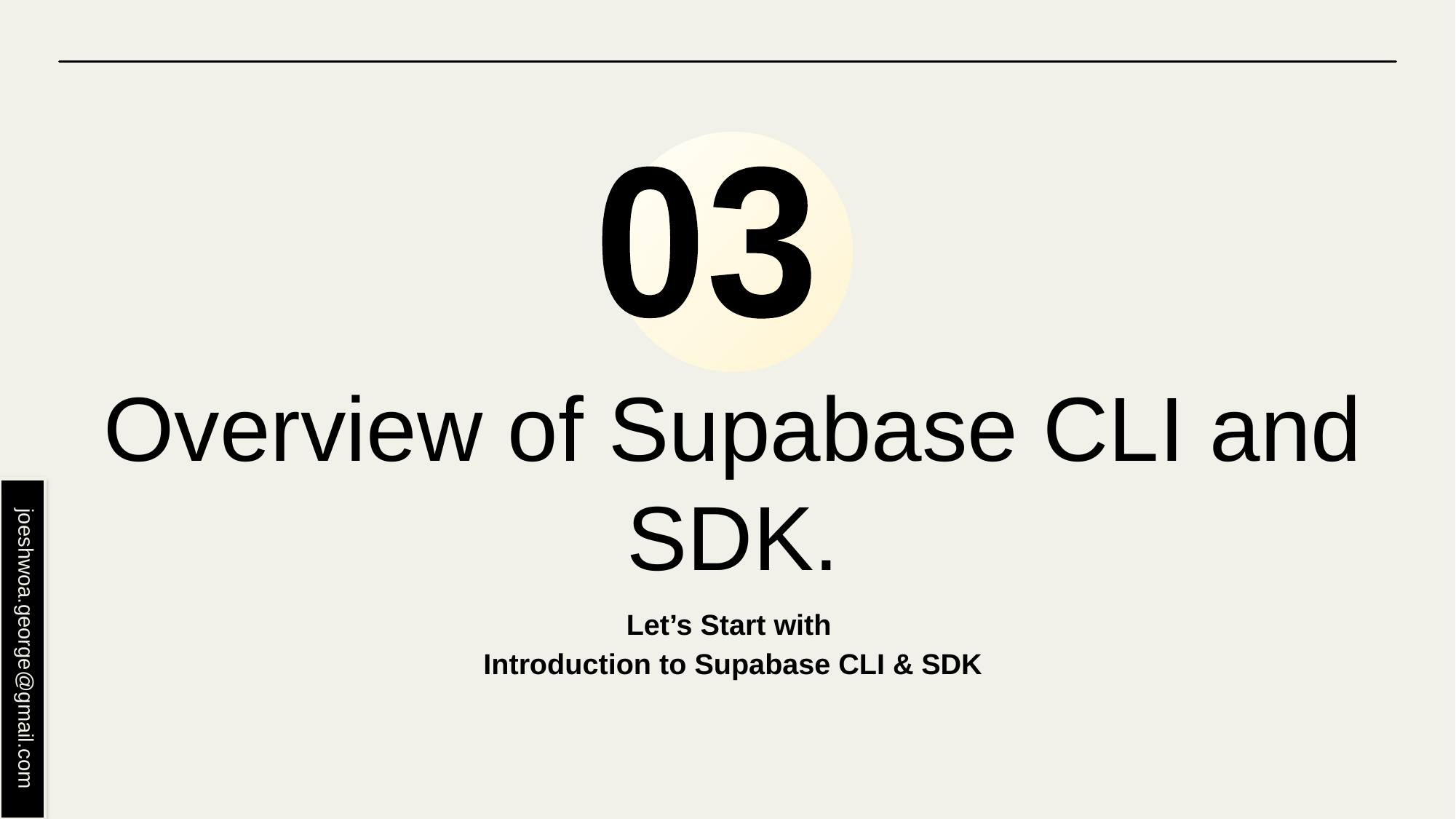

03
# Overview of Supabase CLI and SDK.
Let’s Start with
Introduction to Supabase CLI & SDK
joeshwoa.george@gmail.com